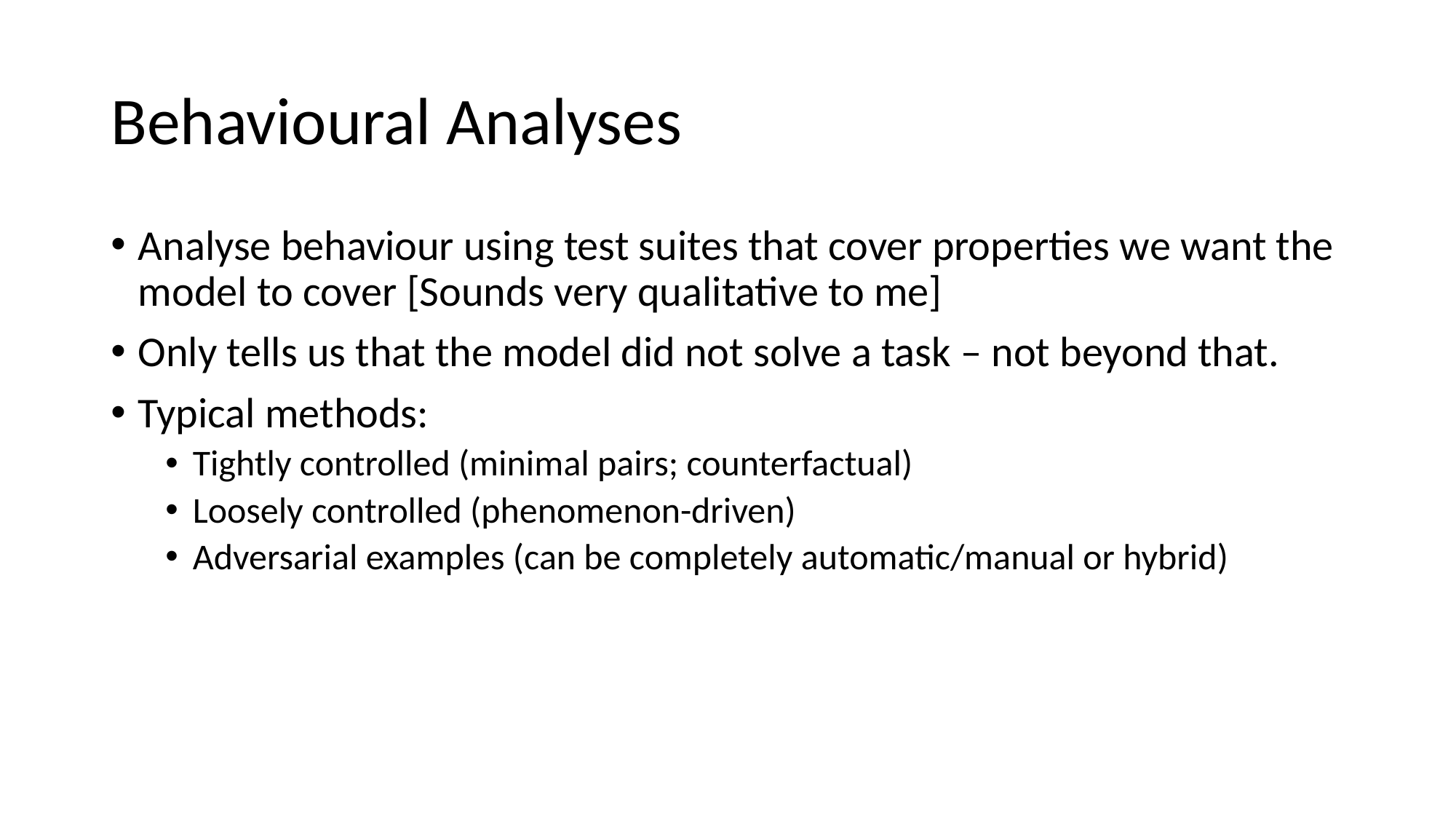

# Behavioural Analyses
Analyse behaviour using test suites that cover properties we want the model to cover [Sounds very qualitative to me]
Only tells us that the model did not solve a task – not beyond that.
Typical methods:
Tightly controlled (minimal pairs; counterfactual)
Loosely controlled (phenomenon-driven)
Adversarial examples (can be completely automatic/manual or hybrid)